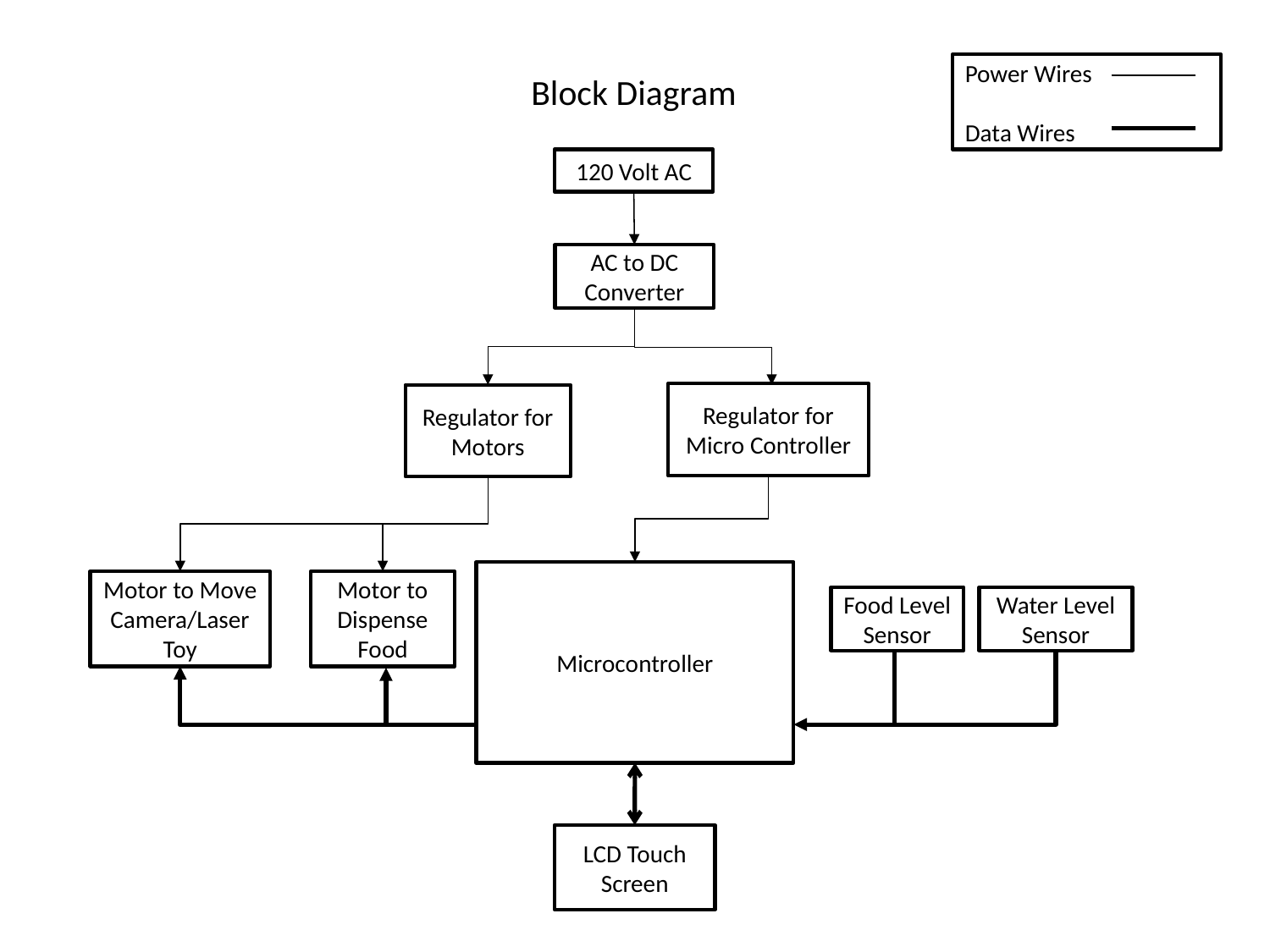

Power Wires

Data Wires
Block Diagram
120 Volt AC
AC to DC Converter
Regulator for Micro Controller
Regulator for Motors
Microcontroller
Motor to Dispense Food
Motor to Move Camera/Laser Toy
Food Level Sensor
Water Level Sensor
LCD Touch Screen